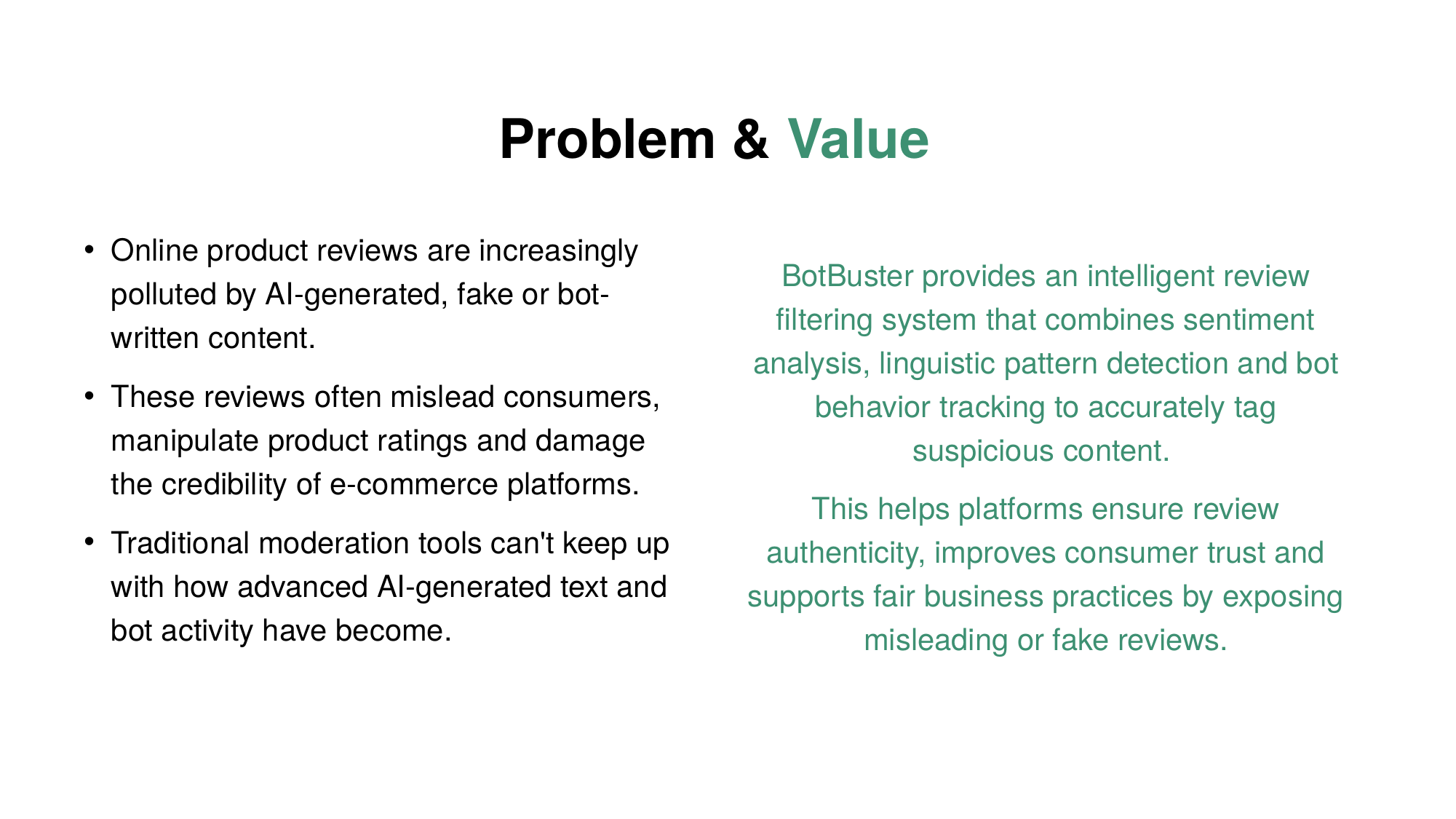

# Problem & Value
Online product reviews are increasingly polluted by AI-generated, fake or bot-written content.
These reviews often mislead consumers, manipulate product ratings and damage the credibility of e-commerce platforms.
Traditional moderation tools can't keep up with how advanced AI-generated text and bot activity have become.
BotBuster provides an intelligent review filtering system that combines sentiment analysis, linguistic pattern detection and bot behavior tracking to accurately tag suspicious content.
This helps platforms ensure review authenticity, improves consumer trust and supports fair business practices by exposing misleading or fake reviews.